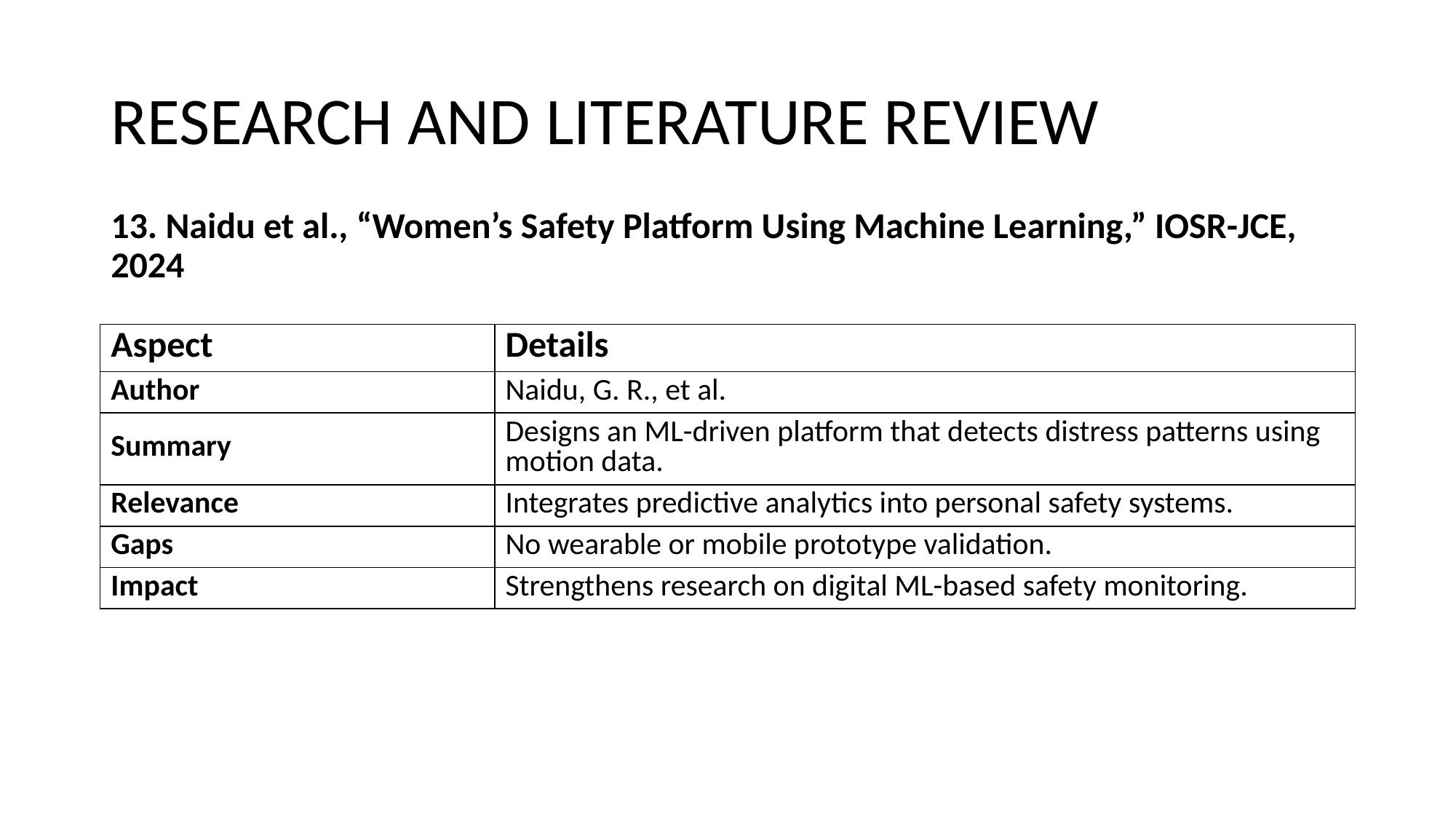

# RESEARCH AND LITERATURE REVIEW
13. Naidu et al., “Women’s Safety Platform Using Machine Learning,” IOSR-JCE, 2024
| Aspect | Details |
| --- | --- |
| Author | Naidu, G. R., et al. |
| Summary | Designs an ML-driven platform that detects distress patterns using motion data. |
| Relevance | Integrates predictive analytics into personal safety systems. |
| Gaps | No wearable or mobile prototype validation. |
| Impact | Strengthens research on digital ML-based safety monitoring. |